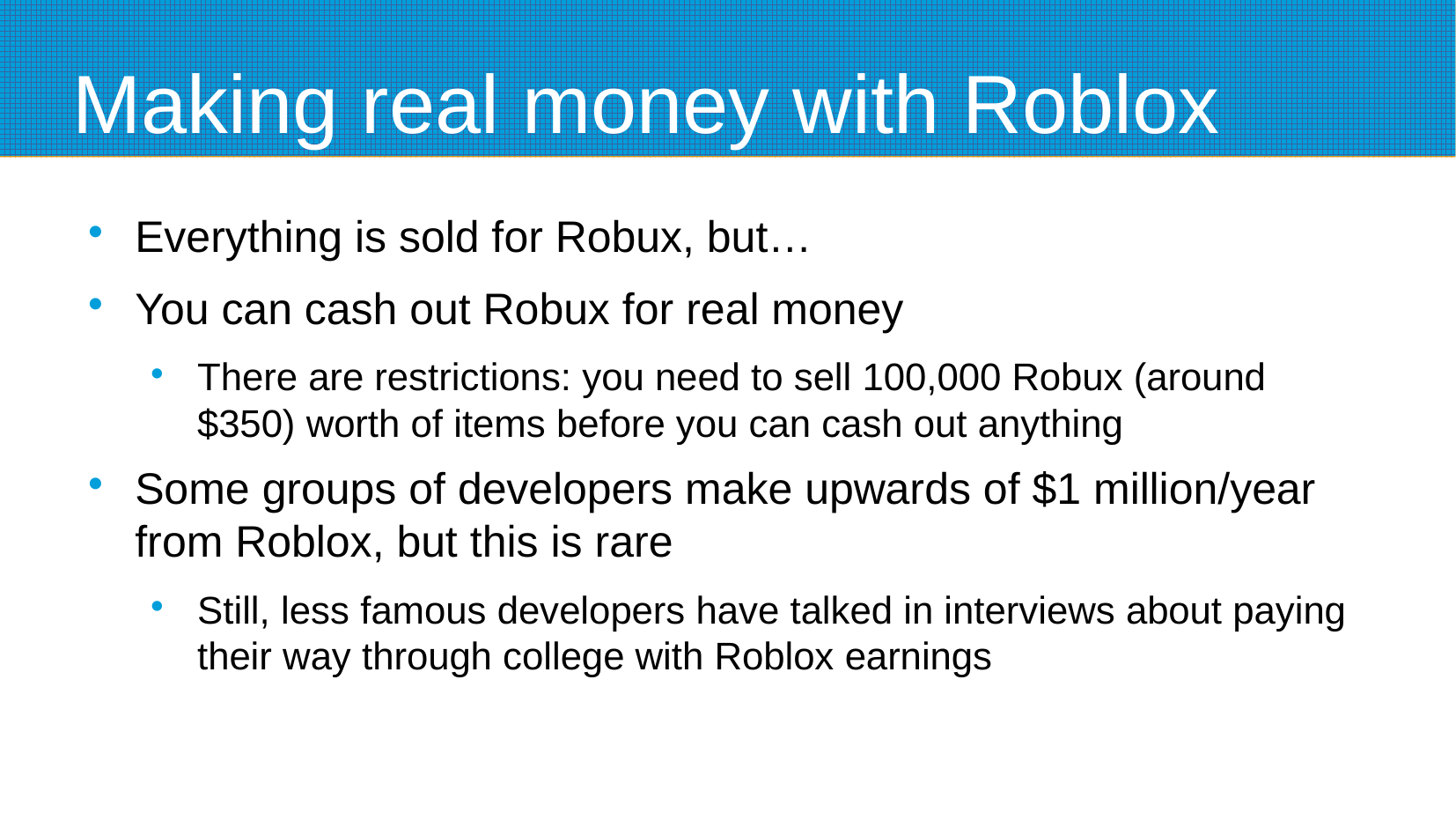

# Making real money with Roblox
Everything is sold for Robux, but…
You can cash out Robux for real money
There are restrictions: you need to sell 100,000 Robux (around $350) worth of items before you can cash out anything
Some groups of developers make upwards of $1 million/year from Roblox, but this is rare
Still, less famous developers have talked in interviews about paying their way through college with Roblox earnings